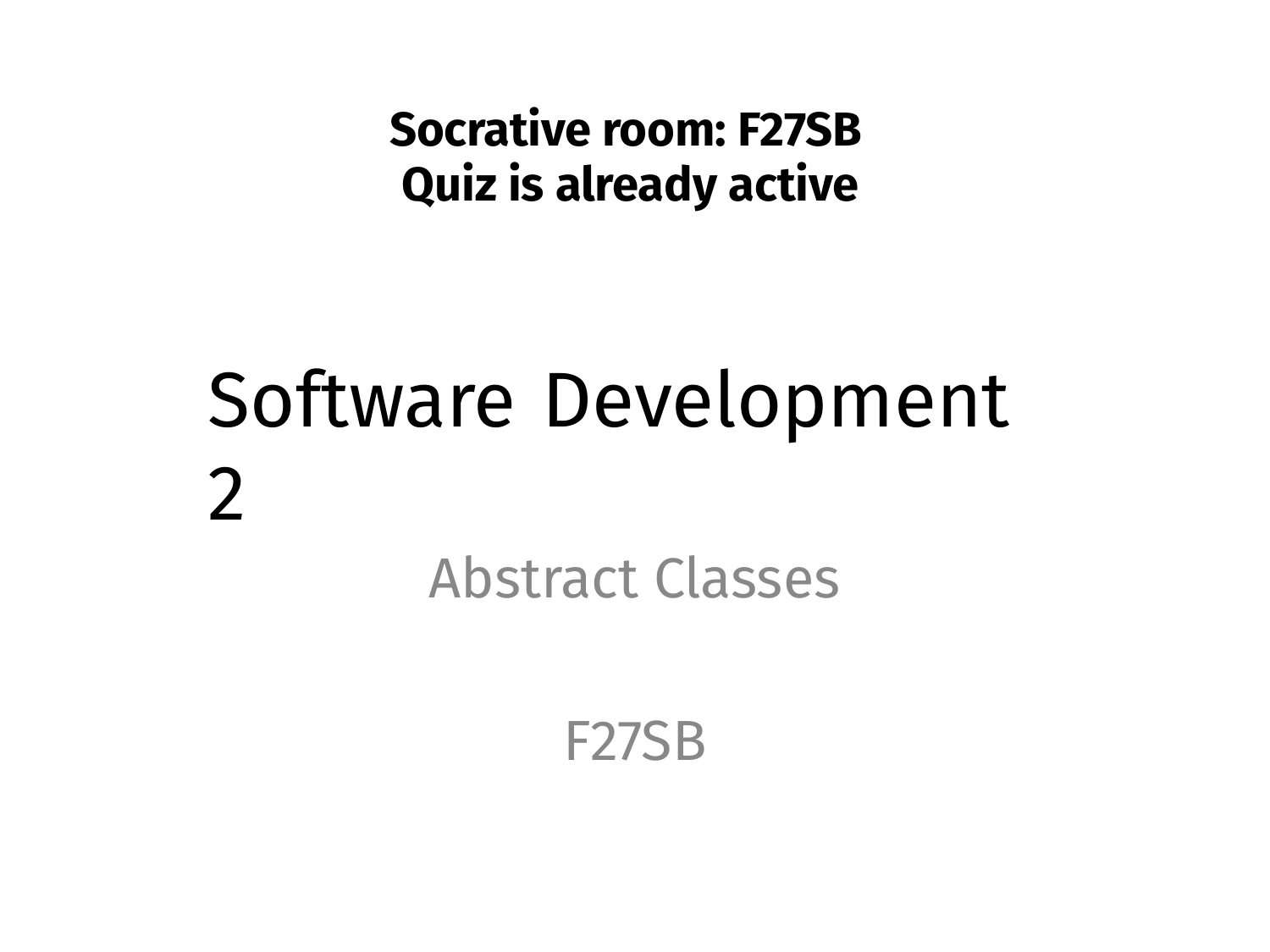

Socrative room: F27SB  Quiz is already active
# Software	Development 2
Abstract Classes

F27SB